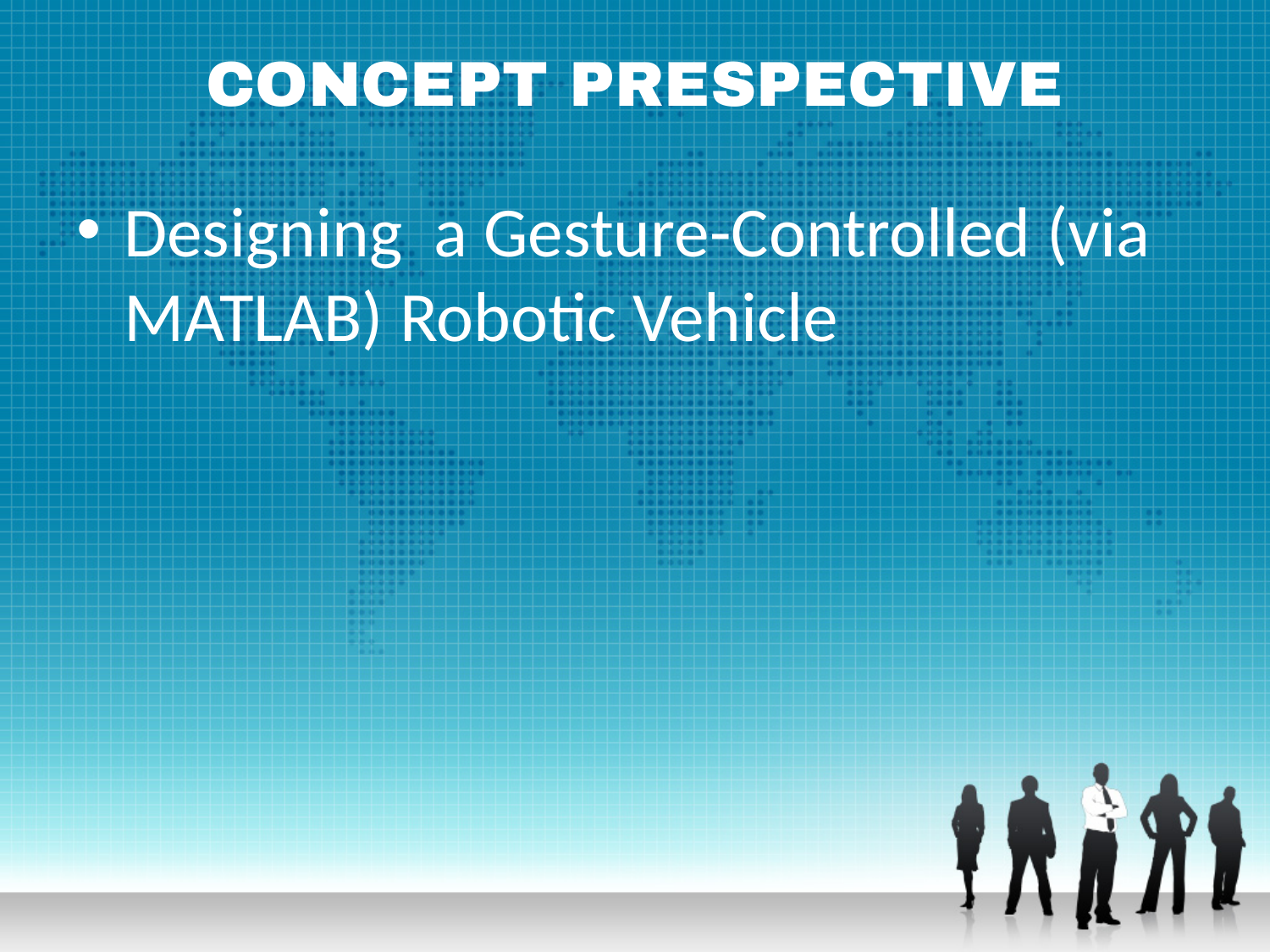

# CONCEPT PRESPECTIVE
Designing  a Gesture-Controlled (via MATLAB) Robotic Vehicle